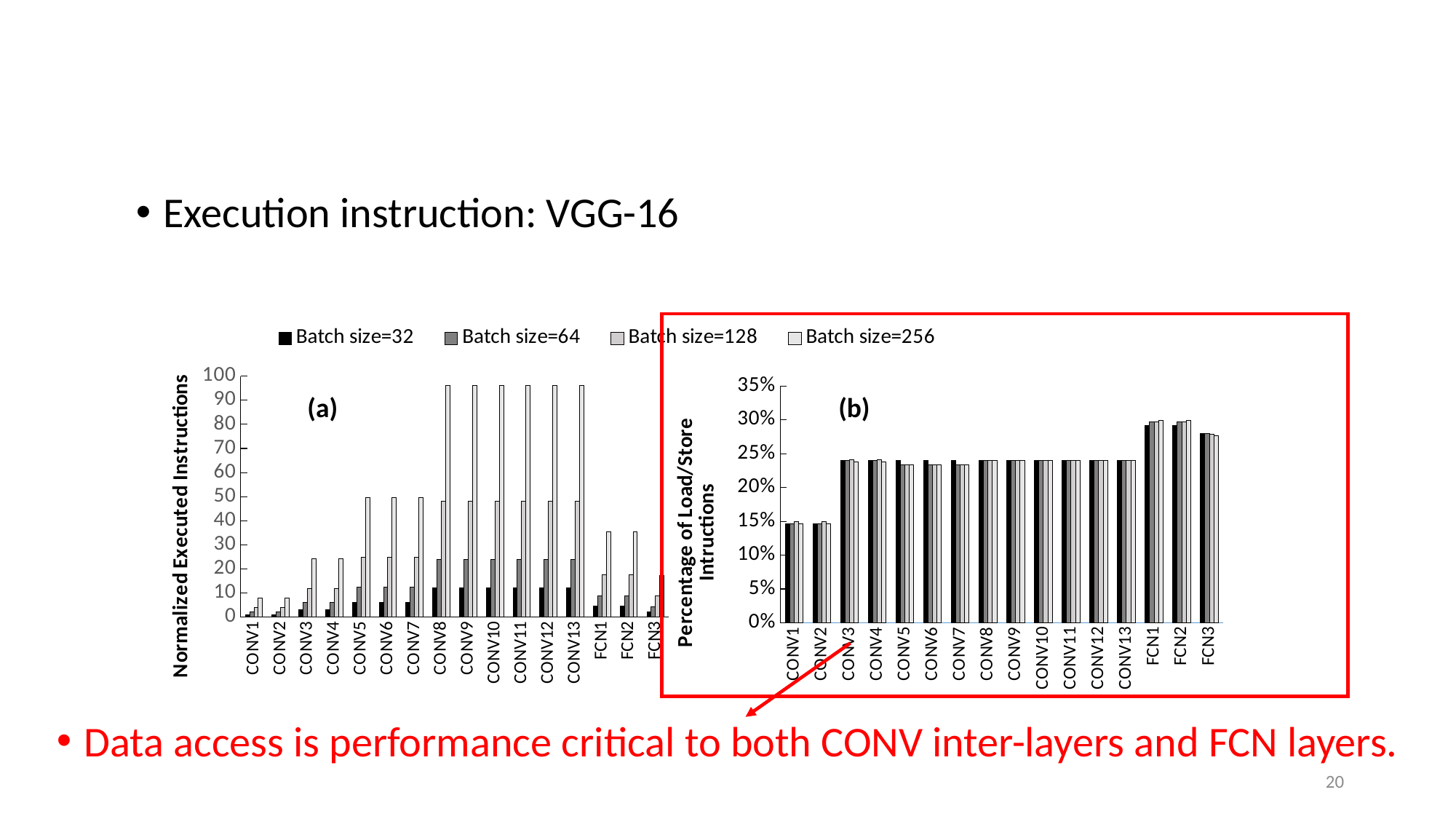

Execution instruction: VGG-16

### Chart

| Category | Batch size=32 | Batch size=64 | Batch size=128 | Batch size=256 |
|---|---|---|---|---|
| CONV1 | 1.0 | 2.0 | 3.903723482060177 | 8.0 |
| CONV2 | 1.0 | 2.0 | 3.903723482060177 | 8.0 |
| CONV3 | 3.0034484588041805 | 6.006896917608361 | 11.953724863026252 | 24.266061464407322 |
| CONV4 | 3.0034484588041805 | 6.006896917608361 | 11.953724863026252 | 24.266061464407322 |
| CONV5 | 6.006896917608361 | 12.374207649519628 | 24.748415440338647 | 49.49683059807851 |
| CONV6 | 6.006896917608361 | 12.374207649519628 | 24.748415440338647 | 49.49683059807851 |
| CONV7 | 6.006896917608361 | 12.374207649519628 | 24.748415440338647 | 49.49683059807851 |
| CONV8 | 12.013793835216722 | 24.027587670433444 | 48.05517534086689 | 96.11034851514307 |
| CONV9 | 12.013793835216722 | 24.027587670433444 | 48.05517534086689 | 96.11034851514307 |
| CONV10 | 12.013793835216722 | 24.027587670433444 | 48.05517534086689 | 96.11034851514307 |
| CONV11 | 12.013793835216722 | 24.027587670433444 | 48.05517534086689 | 96.11034851514307 |
| CONV12 | 12.013793835216722 | 24.027587670433444 | 48.05517534086689 | 96.11034851514307 |
| CONV13 | 12.013793835216722 | 24.027587670433444 | 48.05517534086689 | 96.11034851514307 |
| FCN1 | 4.412063443277073 | 8.824126886554145 | 17.64825377310829 | 35.29650754621658 |
| FCN2 | 4.412063443277073 | 8.824126886554145 | 17.64825377310829 | 35.29650754621658 |
| FCN3 | 2.151533421526763 | 4.303066819503627 | 8.646940682552184 | 17.384418749118293 |

### Chart

| Category | Batch size=32 | Batch size=64 | Batch size=128 | Batch size=256 |
|---|---|---|---|---|
| CONV1 | 0.14612301593043278 | 0.14612301593043278 | 0.1497268099054156 | 0.14612301593043278 |
| CONV2 | 0.14612301593043278 | 0.14612301593043278 | 0.1497268099054156 | 0.14612301593043278 |
| CONV3 | 0.24003905371813236 | 0.24003905371813236 | 0.24124528017956115 | 0.23768007906845445 |
| CONV4 | 0.24003905371813236 | 0.24003905371813236 | 0.24124528017956115 | 0.23768007906845445 |
| CONV5 | 0.24003905371813236 | 0.2330476249832533 | 0.23304762365268372 | 0.2330476249832533 |
| CONV6 | 0.24003905371813236 | 0.2330476249832533 | 0.23304762365268372 | 0.2330476249832533 |
| CONV7 | 0.24003905371813236 | 0.2330476249832533 | 0.23304762365268372 | 0.2330476249832533 |
| CONV8 | 0.24003905371813236 | 0.24003905371813236 | 0.24003905371813236 | 0.2400390591292706 |
| CONV9 | 0.24003905371813236 | 0.24003905371813236 | 0.24003905371813236 | 0.2400390591292706 |
| CONV10 | 0.24003905371813236 | 0.24003905371813236 | 0.24003905371813236 | 0.2400390591292706 |
| CONV11 | 0.24003905371813236 | 0.24003905371813236 | 0.24003905371813236 | 0.2400390591292706 |
| CONV12 | 0.24003905371813236 | 0.24003905371813236 | 0.24003905371813236 | 0.2400390591292706 |
| CONV13 | 0.24003905371813236 | 0.24003905371813236 | 0.24003905371813236 | 0.2400390591292706 |
| FCN1 | 0.2920271757229013 | 0.2973610817468116 | 0.29736107987864613 | 0.2986954856635113 |
| FCN2 | 0.2920271757229013 | 0.2973610817468116 | 0.29736107987864613 | 0.2986954856635113 |
| FCN3 | 0.27969427730101426 | 0.27969427883173 | 0.2783743326178529 | 0.27692456980348673 |
(a)
(b)
Data access is performance critical to both CONV inter-layers and FCN layers.
20